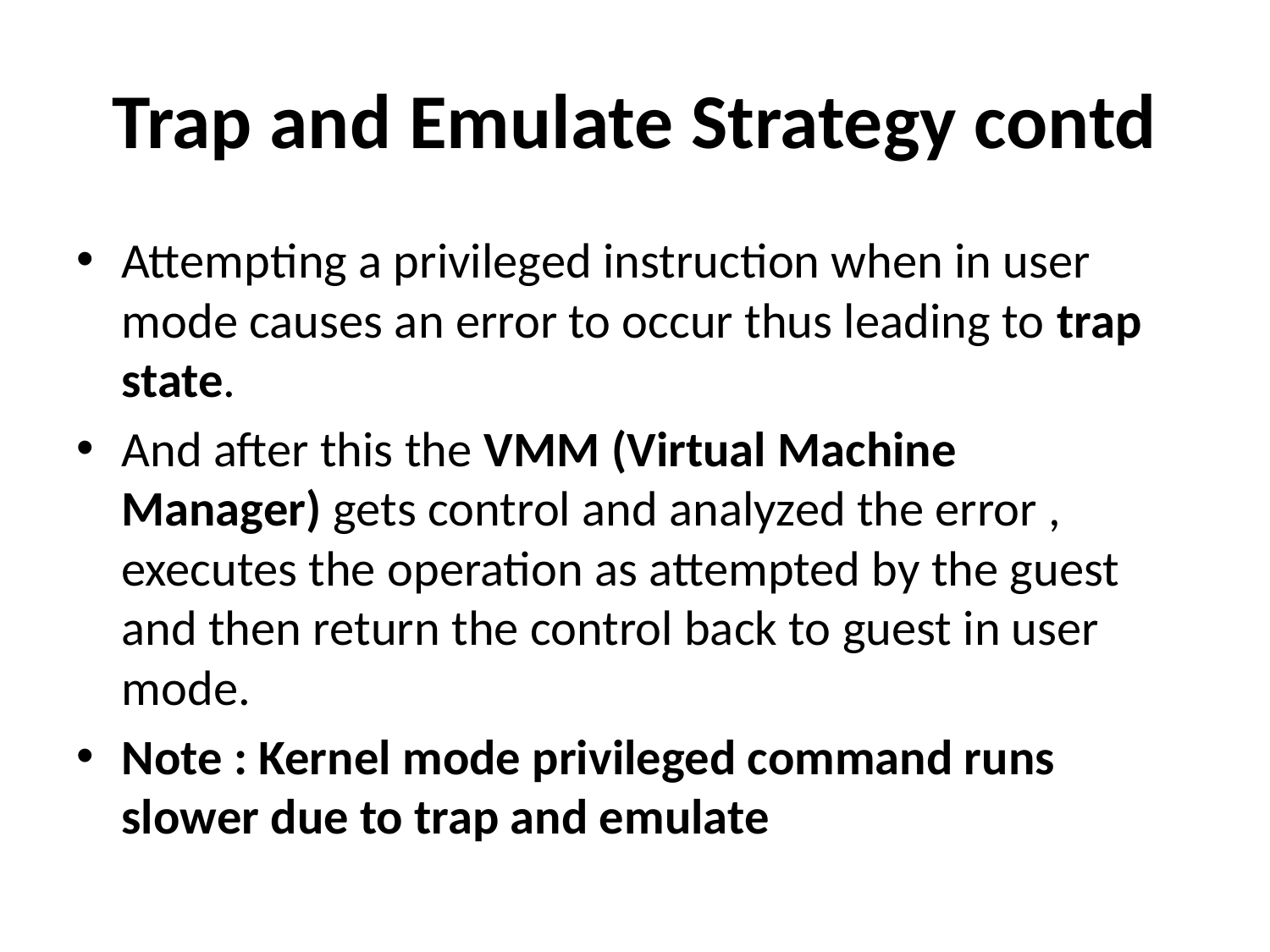

# Trap and Emulate Strategy contd
Attempting a privileged instruction when in user mode causes an error to occur thus leading to trap state.
And after this the VMM (Virtual Machine Manager) gets control and analyzed the error , executes the operation as attempted by the guest and then return the control back to guest in user mode.
Note : Kernel mode privileged command runs slower due to trap and emulate